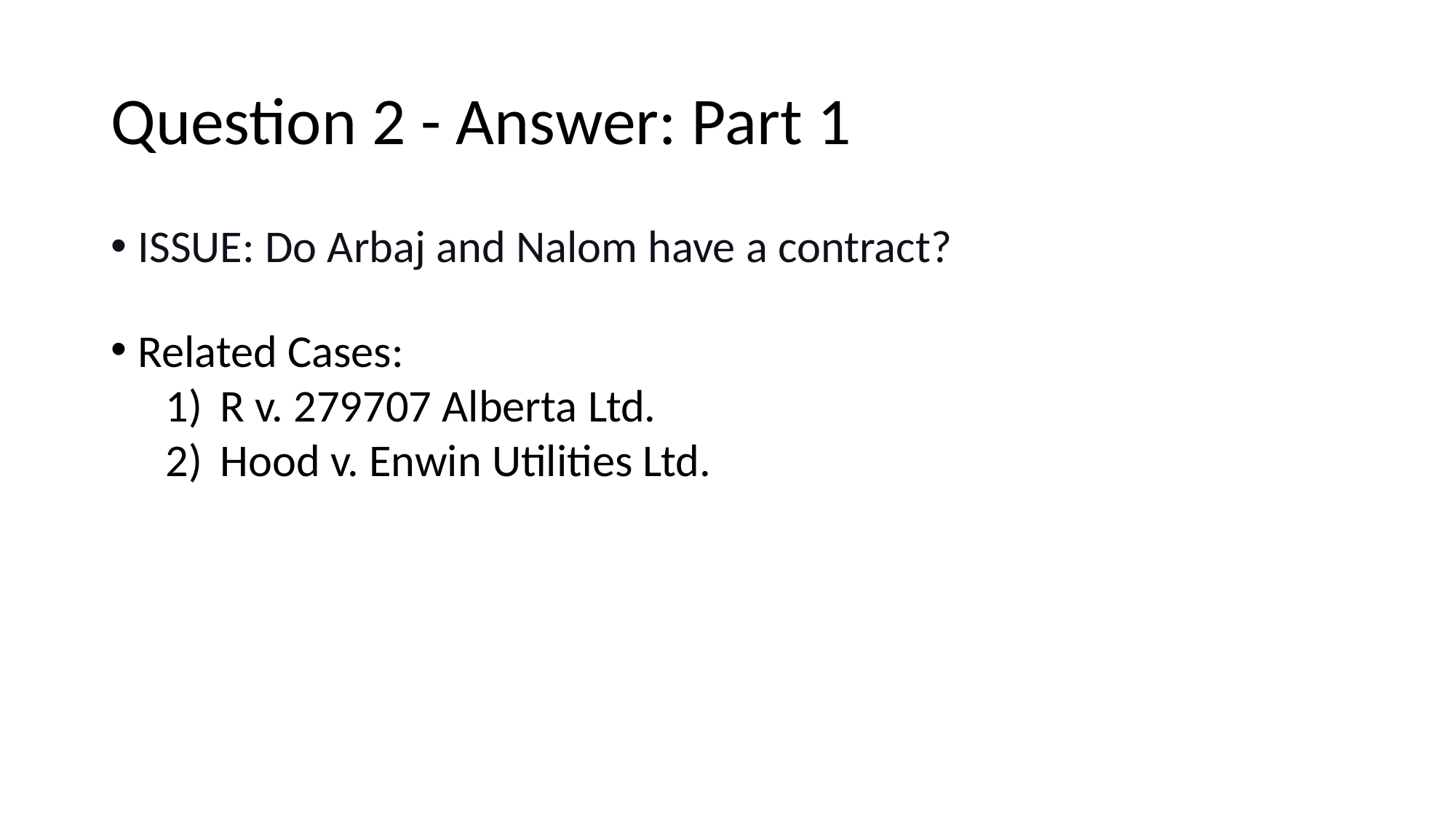

# Question 2 - Answer: Part 1
ISSUE: Do Arbaj and Nalom have a contract?

Related Cases:
R v. 279707 Alberta Ltd.
Hood v. Enwin Utilities Ltd.